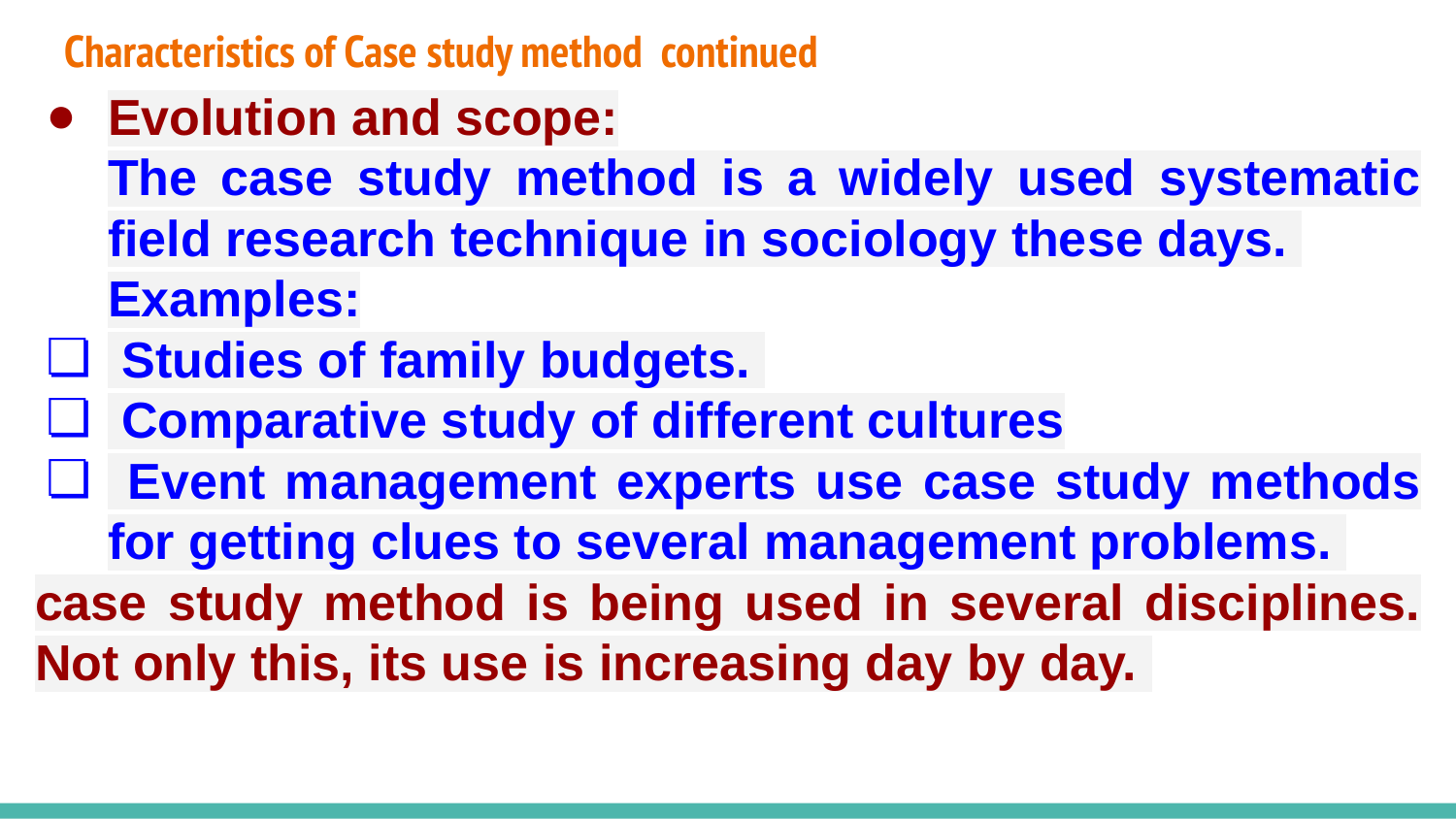

# Characteristics of Case study method  continued
Evolution and scope:
The case study method is a widely used systematic field research technique in sociology these days.
Examples:
 Studies of family budgets.
 Comparative study of different cultures
 Event management experts use case study methods for getting clues to several management problems.
case study method is being used in several disciplines. Not only this, its use is increasing day by day.